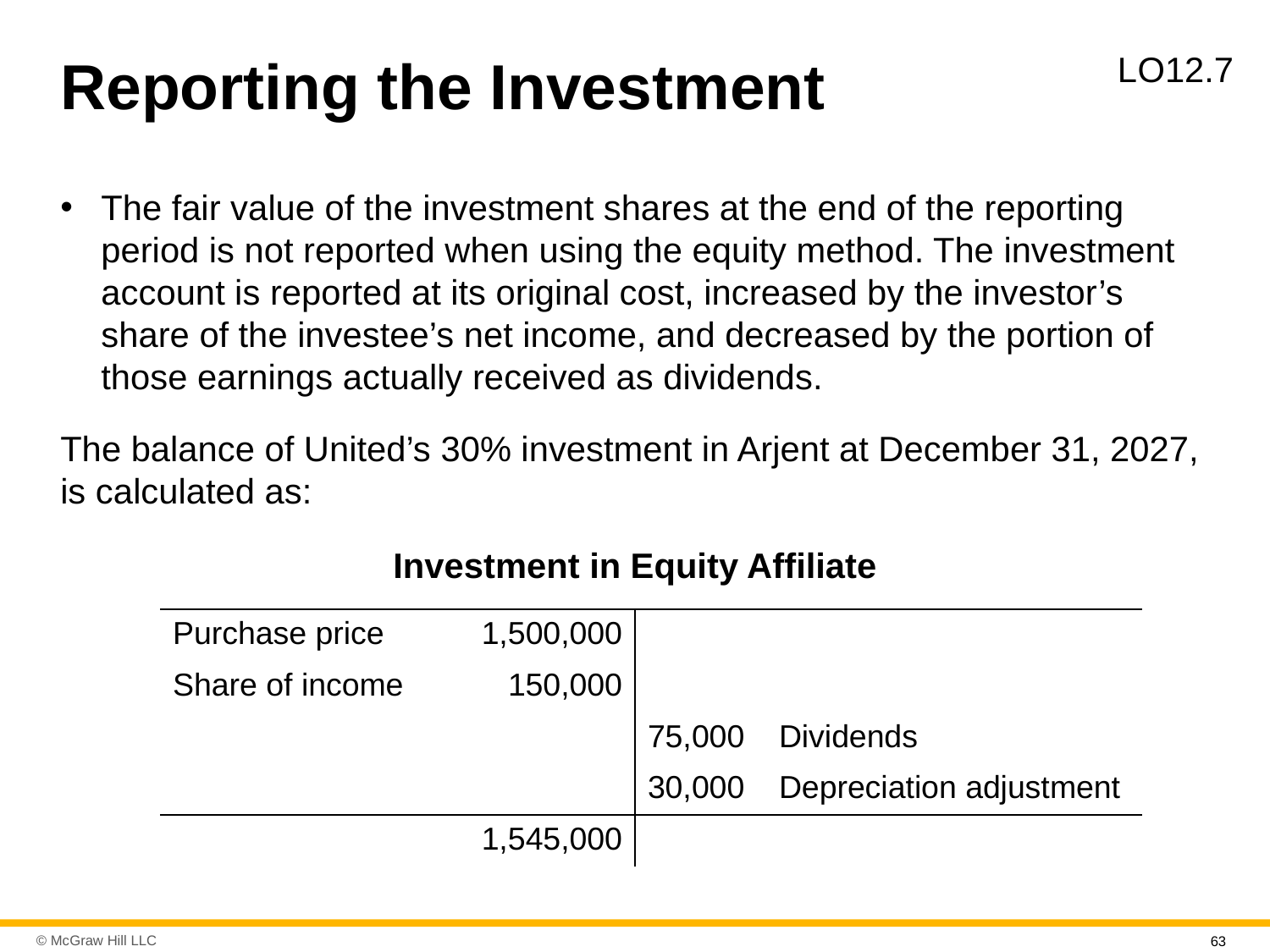

# Reporting the Investment
L O12.7
The fair value of the investment shares at the end of the reporting period is not reported when using the equity method. The investment account is reported at its original cost, increased by the investor’s share of the investee’s net income, and decreased by the portion of those earnings actually received as dividends.
The balance of United’s 30% investment in Arjent at December 31, 2027, is calculated as:
Investment in Equity Affiliate
| Purchase price | 1,500,000 |  |  |
| --- | --- | --- | --- |
| Share of income | 150,000 |  |  |
|  |  | 75,000 | Dividends |
|  |  | 30,000 | Depreciation adjustment |
|  | 1,545,000 |  |  |
63